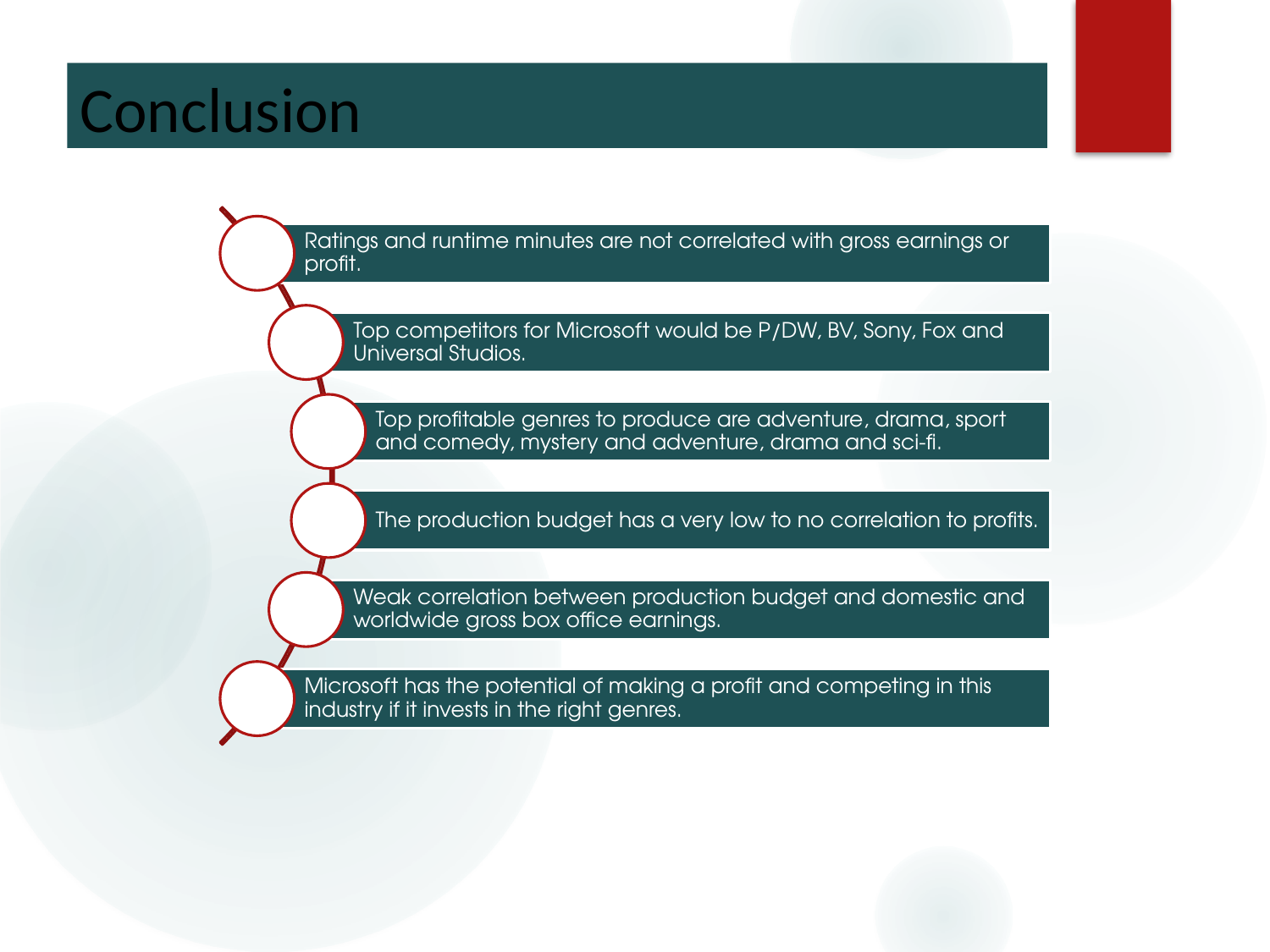

# Conclusion
Ratings and runtime minutes are not correlated with gross earnings or profit.
Top competitors for Microsoft would be P/DW, BV, Sony, Fox and Universal Studios.
Top profitable genres to produce are adventure, drama, sport and comedy, mystery and adventure, drama and sci-fi.
The production budget has a very low to no correlation to profits.
Weak correlation between production budget and domestic and worldwide gross box office earnings.
Microsoft has the potential of making a profit and competing in this industry if it invests in the right genres.